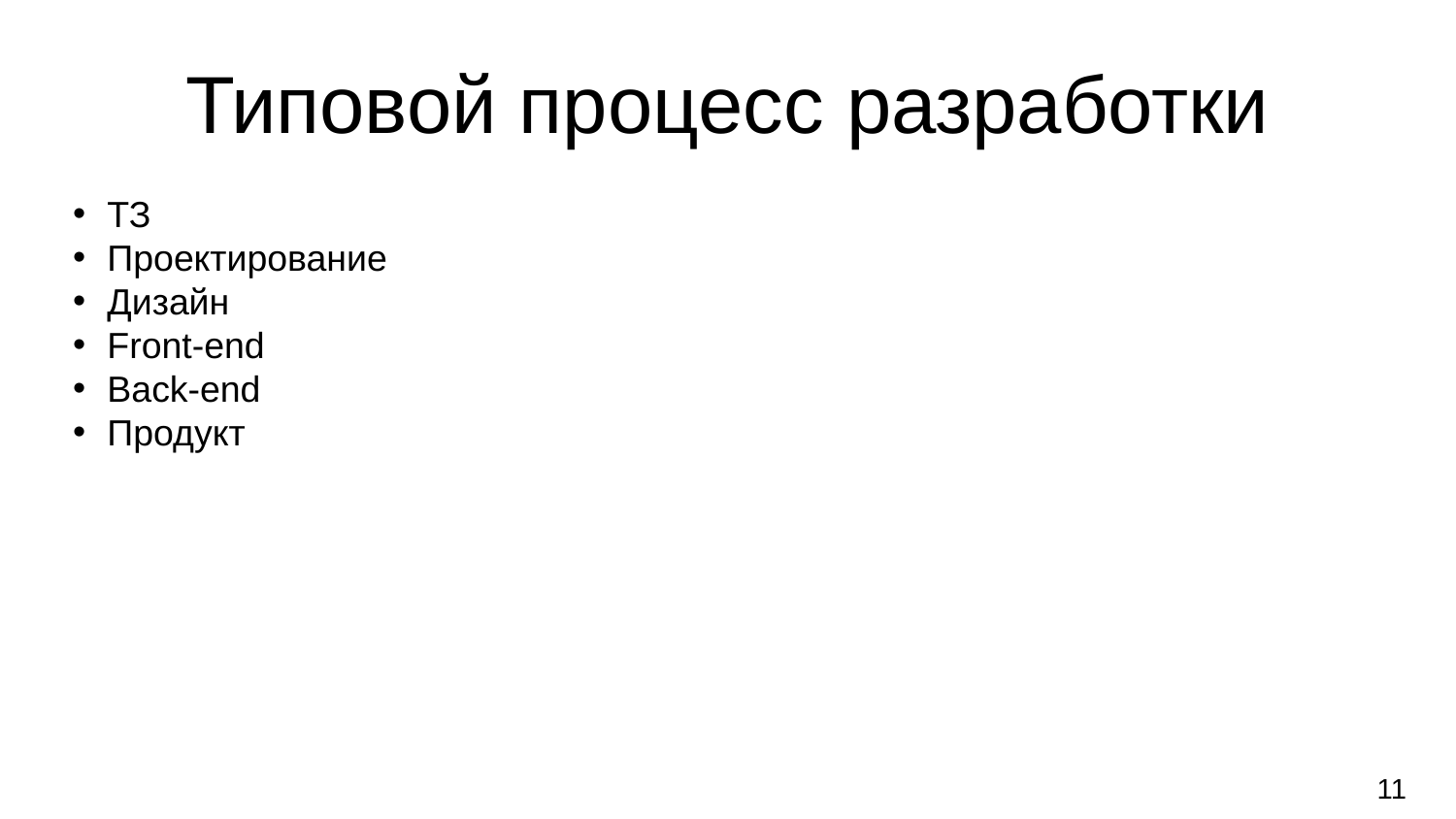

Типовой процесс разработки
ТЗ
Проектирование
Дизайн
Front-end
Back-end
Продукт
11